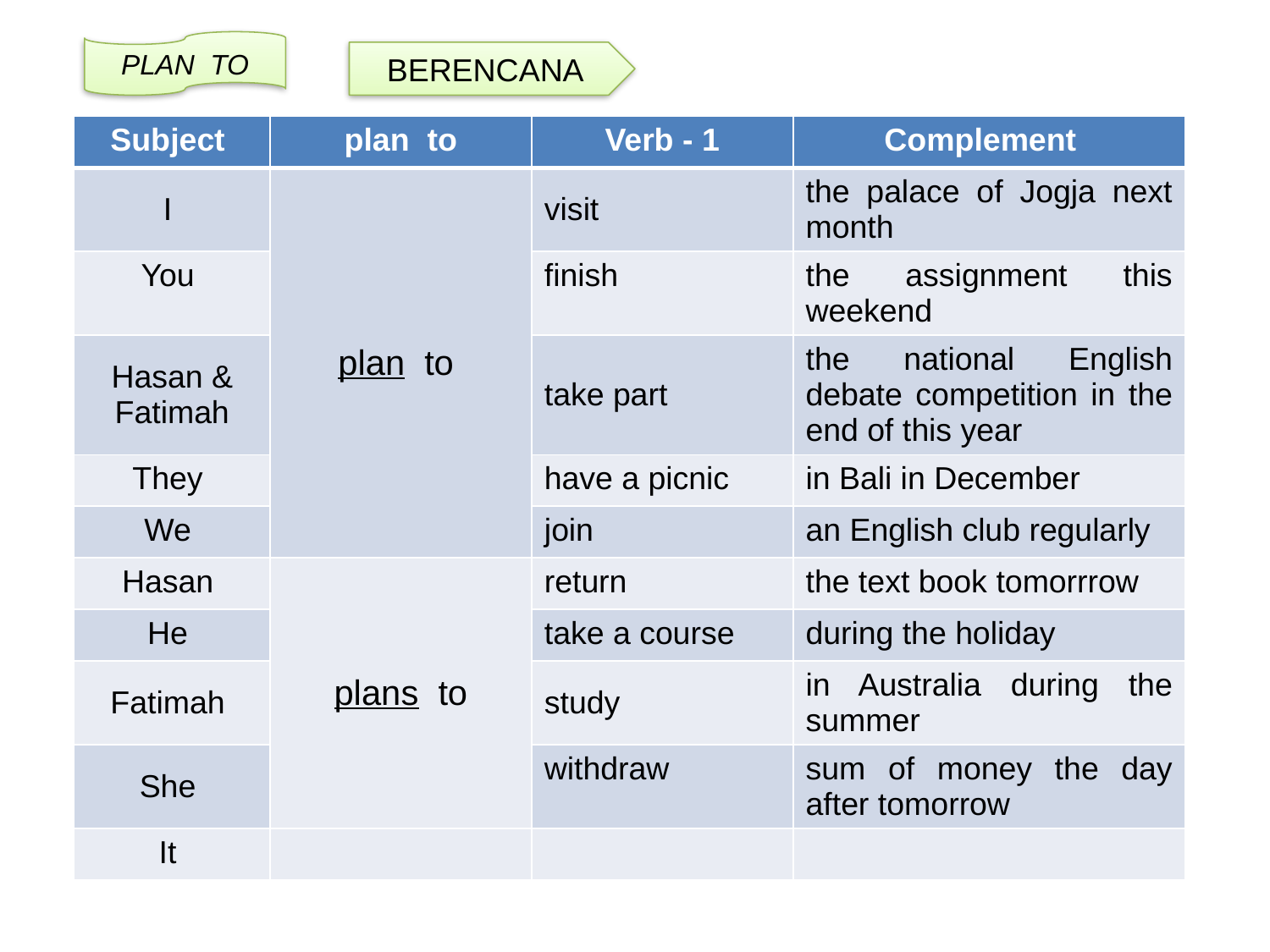

PLAN  TO
BERENCANA
| Subject | plan to | Verb - 1 | Complement |
| --- | --- | --- | --- |
| I | plan to | visit | the palace of Jogja next month |
| You |  | finish | the assignment this weekend |
| Hasan & Fatimah |  | take part | the national English debate competition in the end of this year |
| They |  | have a picnic | in Bali in December |
| We |  | join | an English club regularly |
| Hasan | plans to | return | the text book tomorrrow |
| He |  | take a course | during the holiday |
| Fatimah |  | study | in Australia during the summer |
| She |  | withdraw | sum of money the day after tomorrow |
| It |  |  |  |